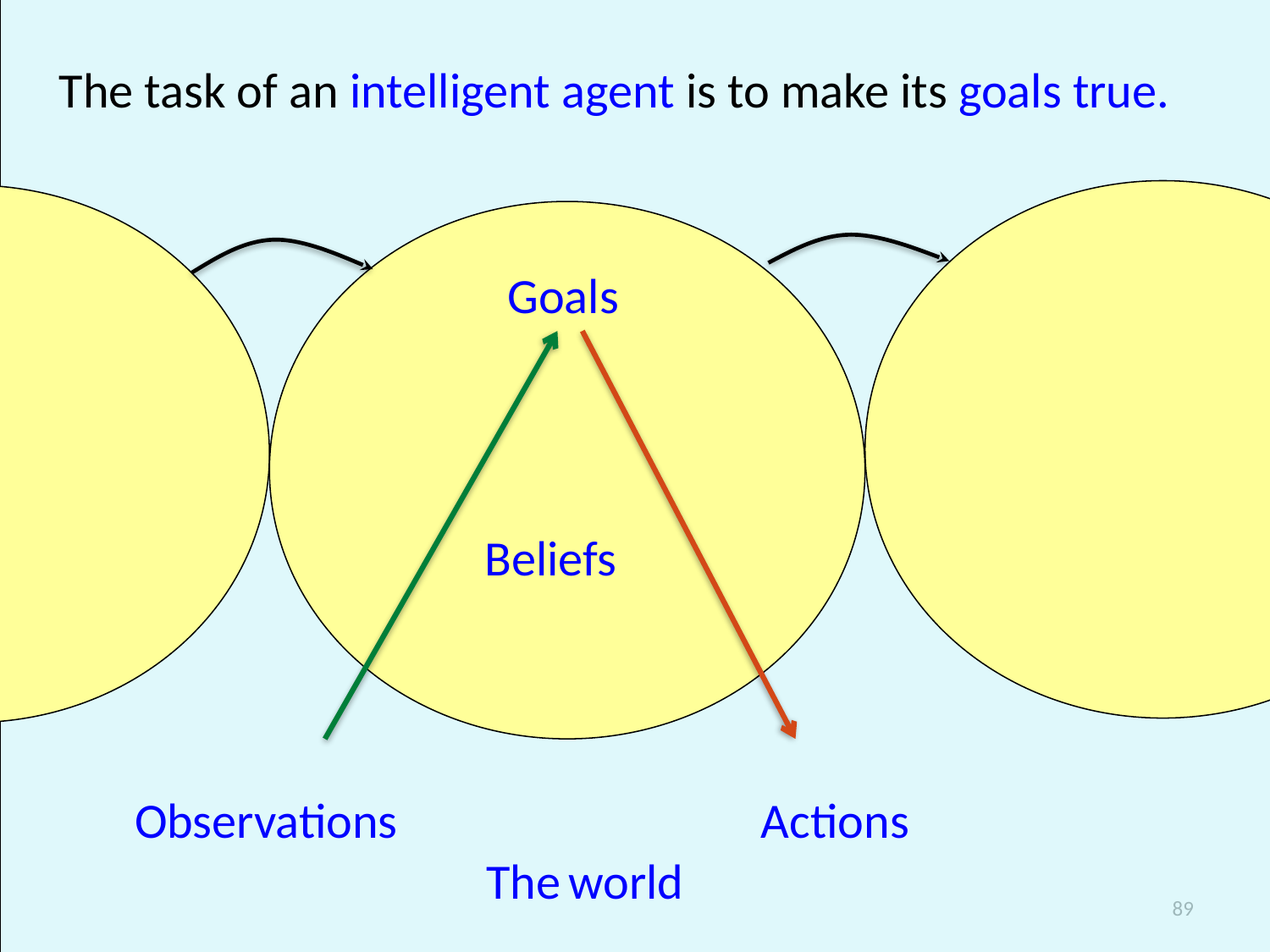

The task of an intelligent agent is to make its goals true.

Goals

Beliefs
Observations
Actions
The world
89